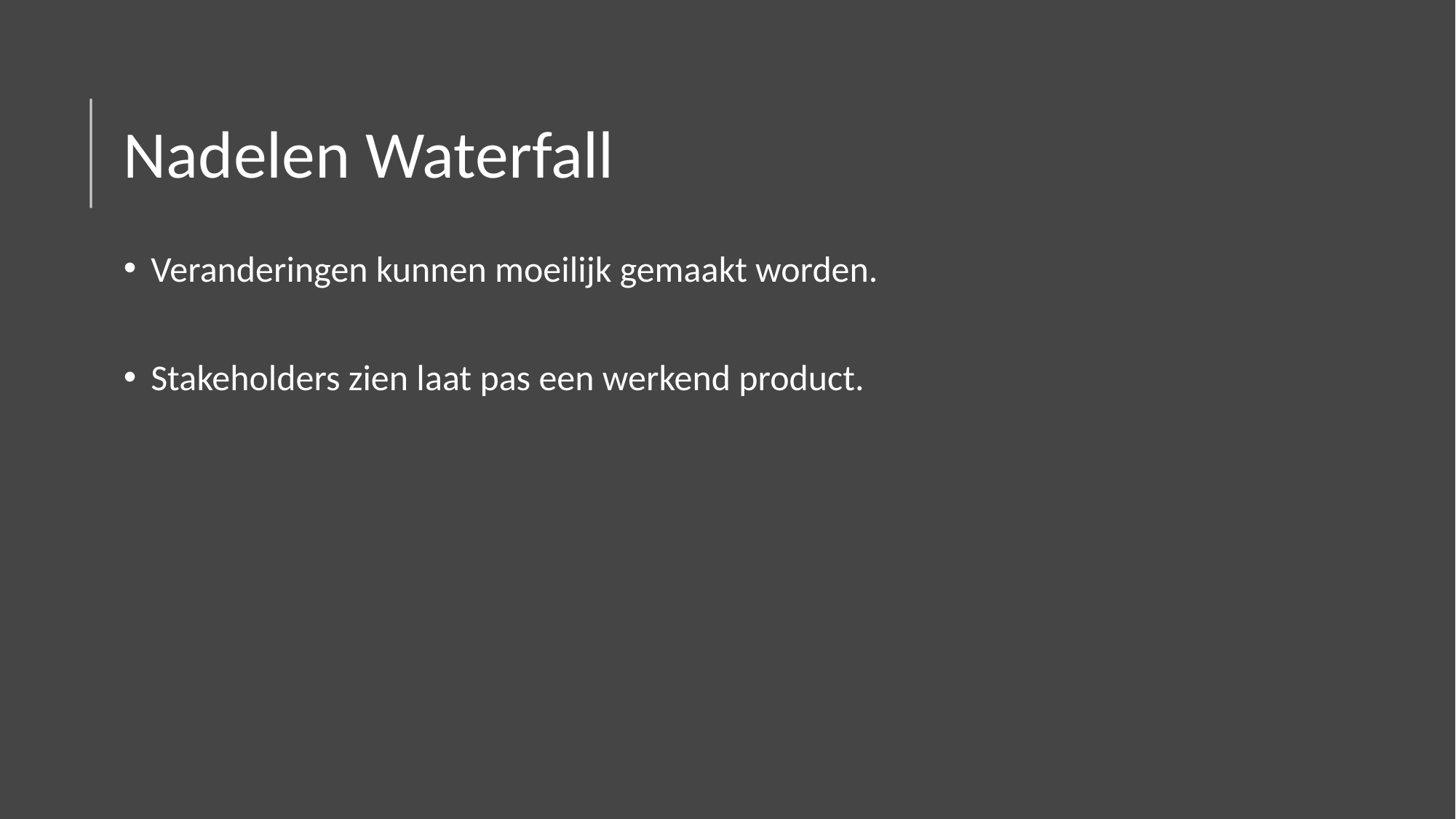

# Nadelen Waterfall
Veranderingen kunnen moeilijk gemaakt worden.

Stakeholders zien laat pas een werkend product.